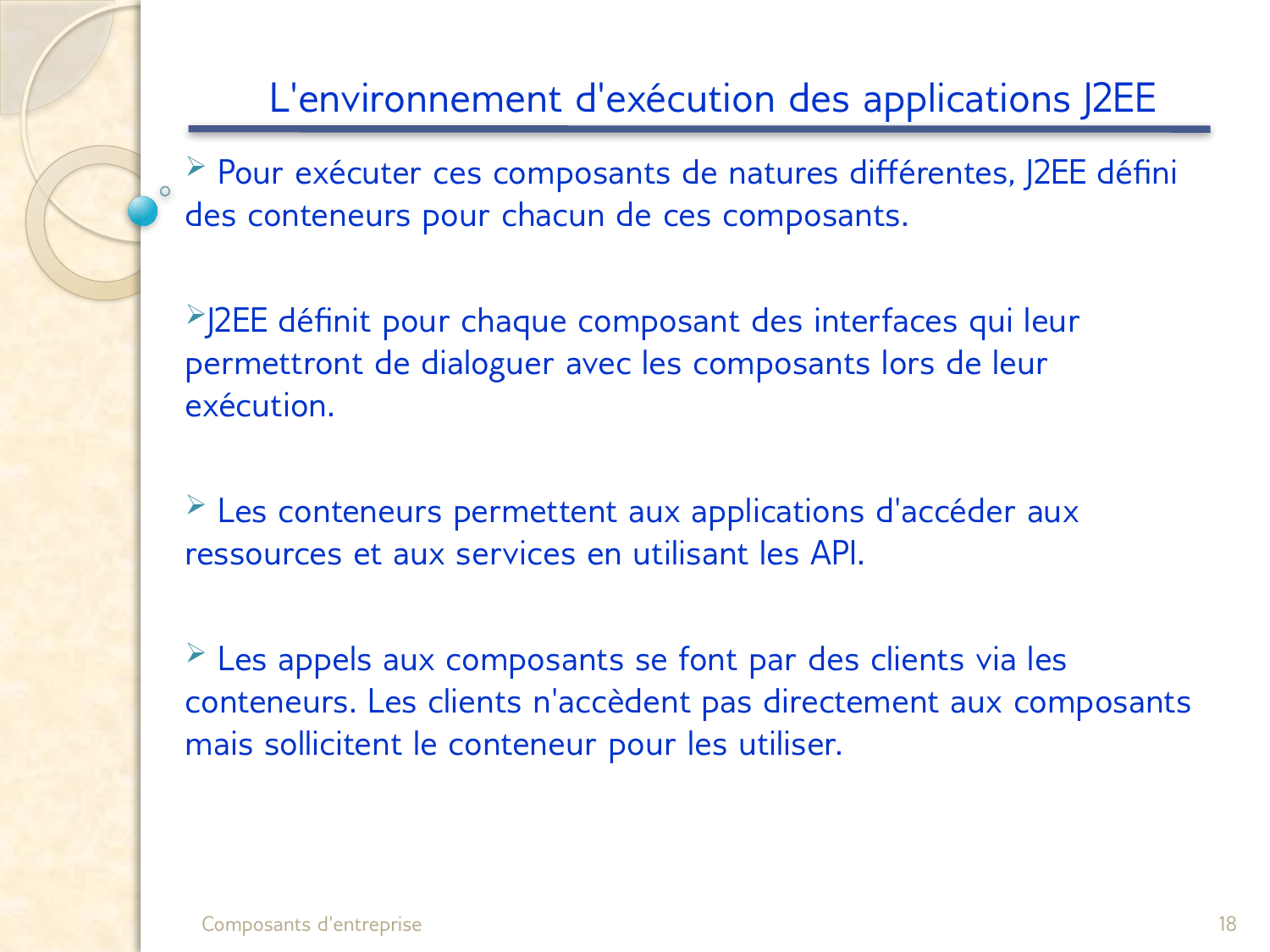

# L'environnement d'exécution des applications J2EE
 Pour exécuter ces composants de natures différentes, J2EE défini des conteneurs pour chacun de ces composants.

J2EE définit pour chaque composant des interfaces qui leur permettront de dialoguer avec les composants lors de leur exécution.

 Les conteneurs permettent aux applications d'accéder aux ressources et aux services en utilisant les API.

 Les appels aux composants se font par des clients via les conteneurs. Les clients n'accèdent pas directement aux composants mais sollicitent le conteneur pour les utiliser.

Composants d'entreprise
18